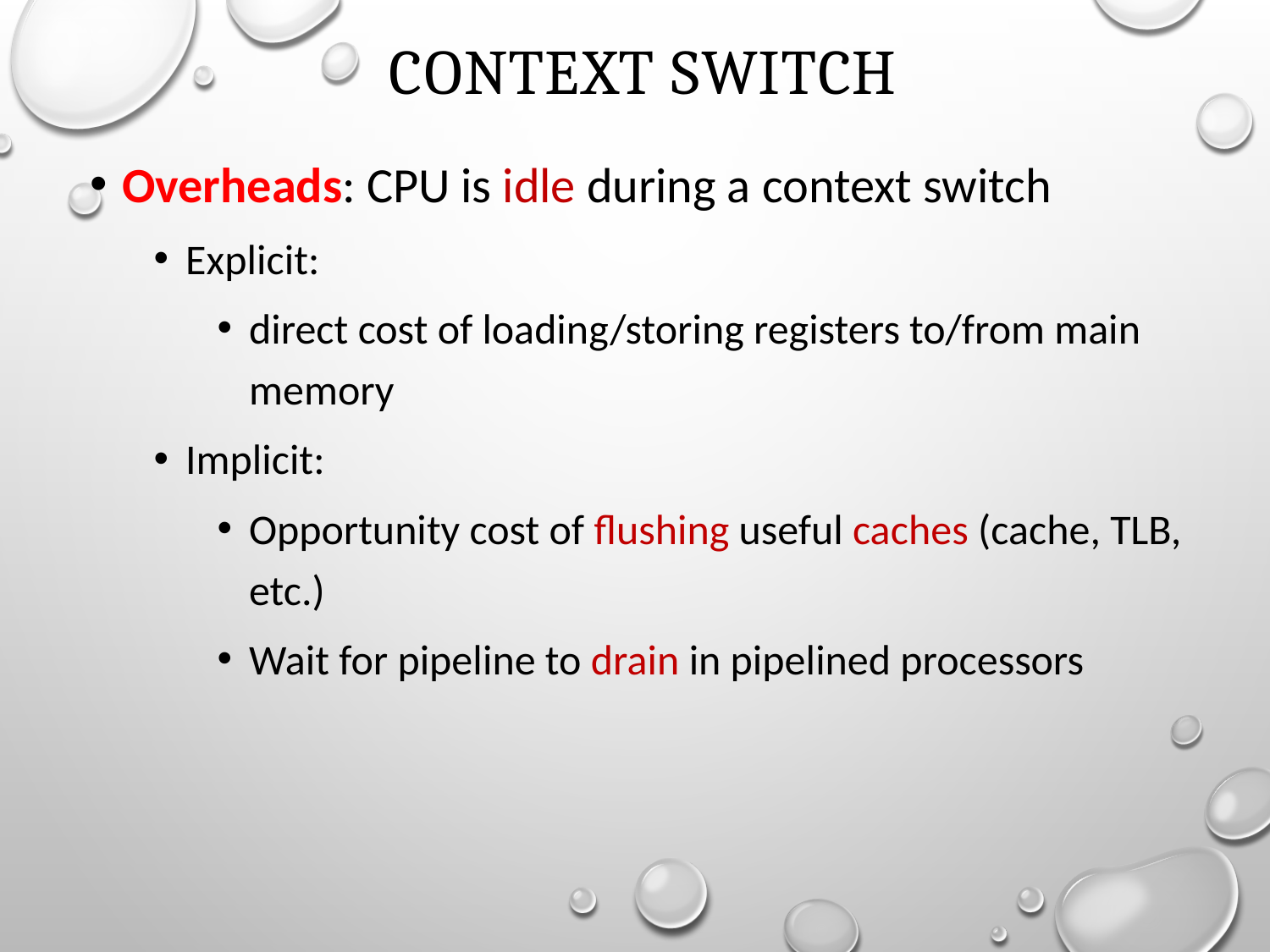

# Context Switch
Overheads: CPU is idle during a context switch
Explicit:
direct cost of loading/storing registers to/from main memory
Implicit:
Opportunity cost of flushing useful caches (cache, TLB, etc.)
Wait for pipeline to drain in pipelined processors